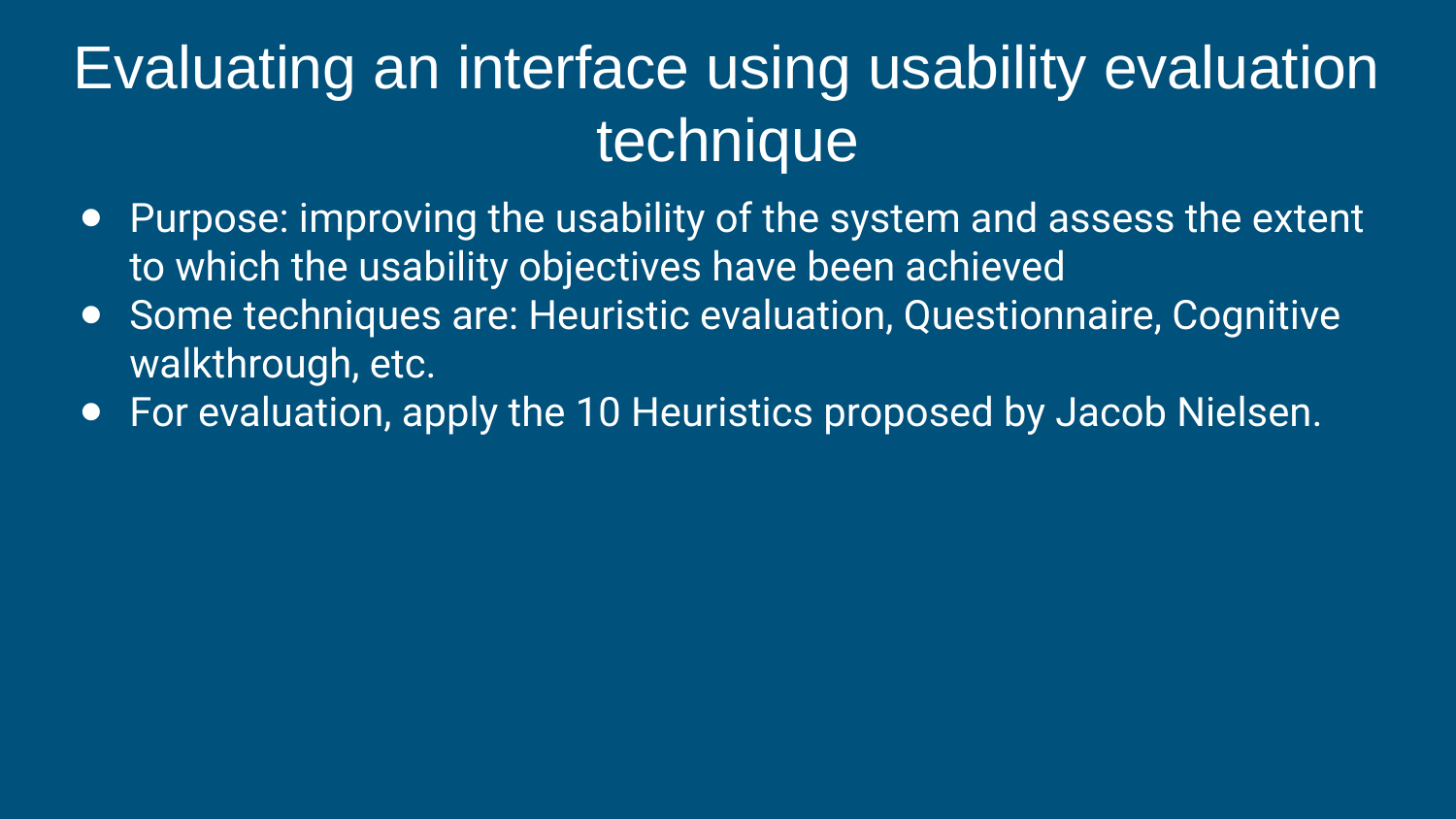

Evaluating an interface using usability evaluation technique
Purpose: improving the usability of the system and assess the extent to which the usability objectives have been achieved
Some techniques are: Heuristic evaluation, Questionnaire, Cognitive walkthrough, etc.
For evaluation, apply the 10 Heuristics proposed by Jacob Nielsen.